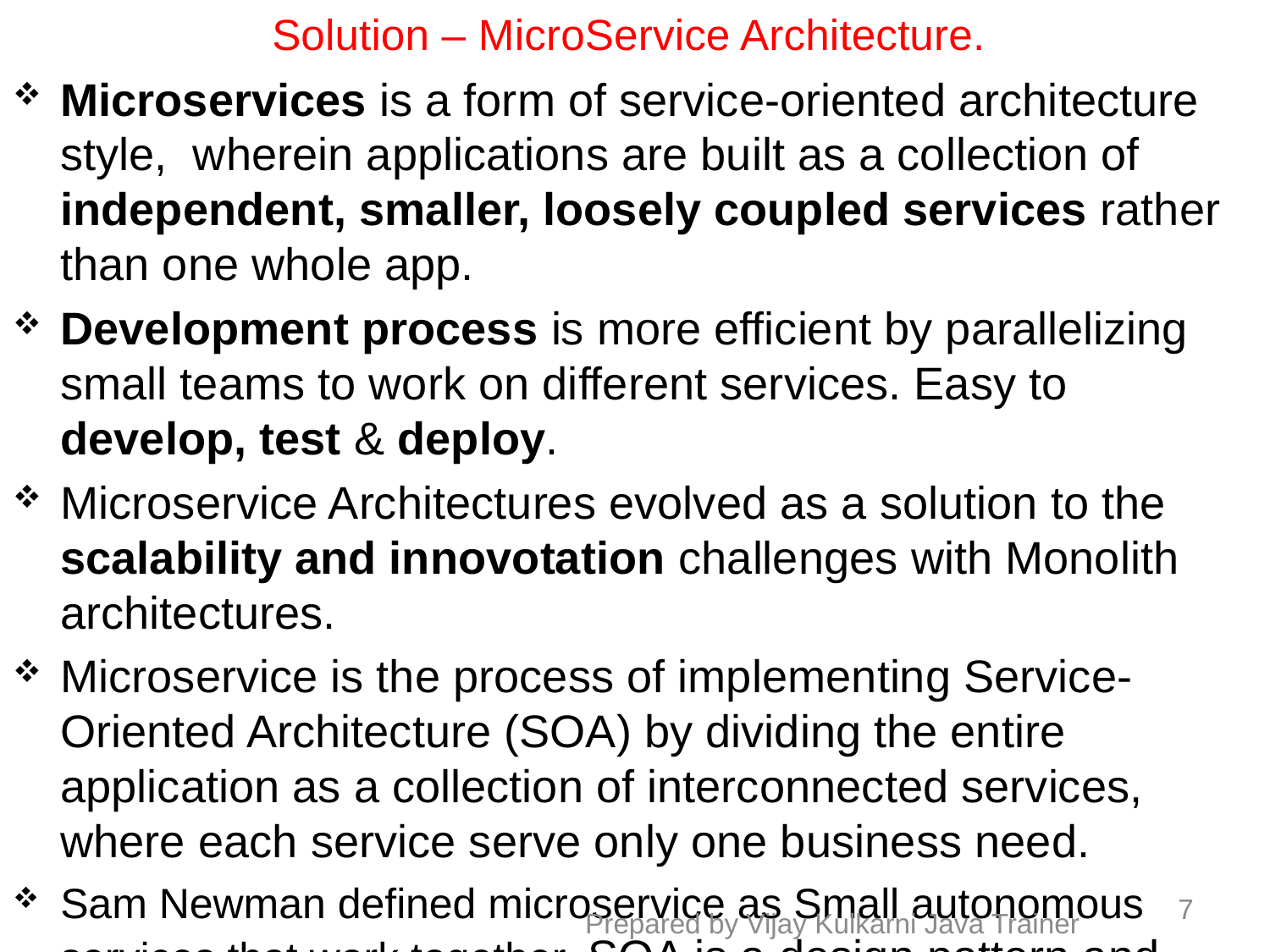

# Solution – MicroService Architecture.
Microservices is a form of service-oriented architecture style,  wherein applications are built as a collection of independent, smaller, loosely coupled services rather than one whole app.
Development process is more efficient by parallelizing small teams to work on different services. Easy to develop, test & deploy.
Microservice Architectures evolved as a solution to the scalability and innovotation challenges with Monolith architectures.
Microservice is the process of implementing Service-Oriented Architecture (SOA) by dividing the entire application as a collection of interconnected services, where each service serve only one business need.
Sam Newman defined microservice as Small autonomous services that work together. SOA is a design pattern and MicroService is implementation methodology.

7
Prepared by Vijay Kulkarni Java Trainer